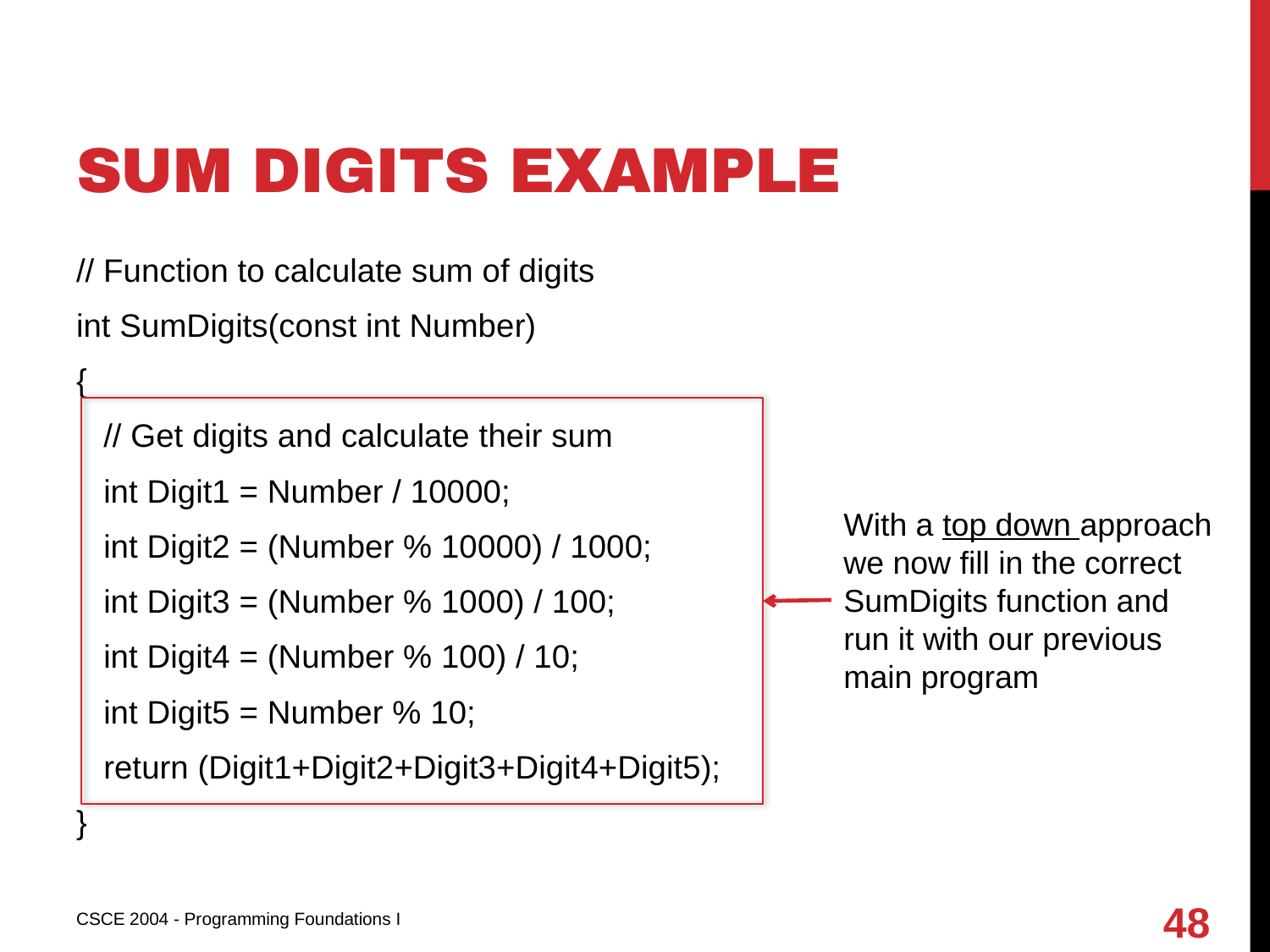

# Sum digits example
// Function to calculate sum of digits
int SumDigits(const int Number)
{
   // Get digits and calculate their sum
   int Digit1 = Number / 10000;
   int Digit2 = (Number % 10000) / 1000;
   int Digit3 = (Number % 1000) / 100;
   int Digit4 = (Number % 100) / 10;
   int Digit5 = Number % 10;
   return (Digit1+Digit2+Digit3+Digit4+Digit5);
}

With a top down approach we now fill in the correct SumDigits function and run it with our previous main program
48
CSCE 2004 - Programming Foundations I